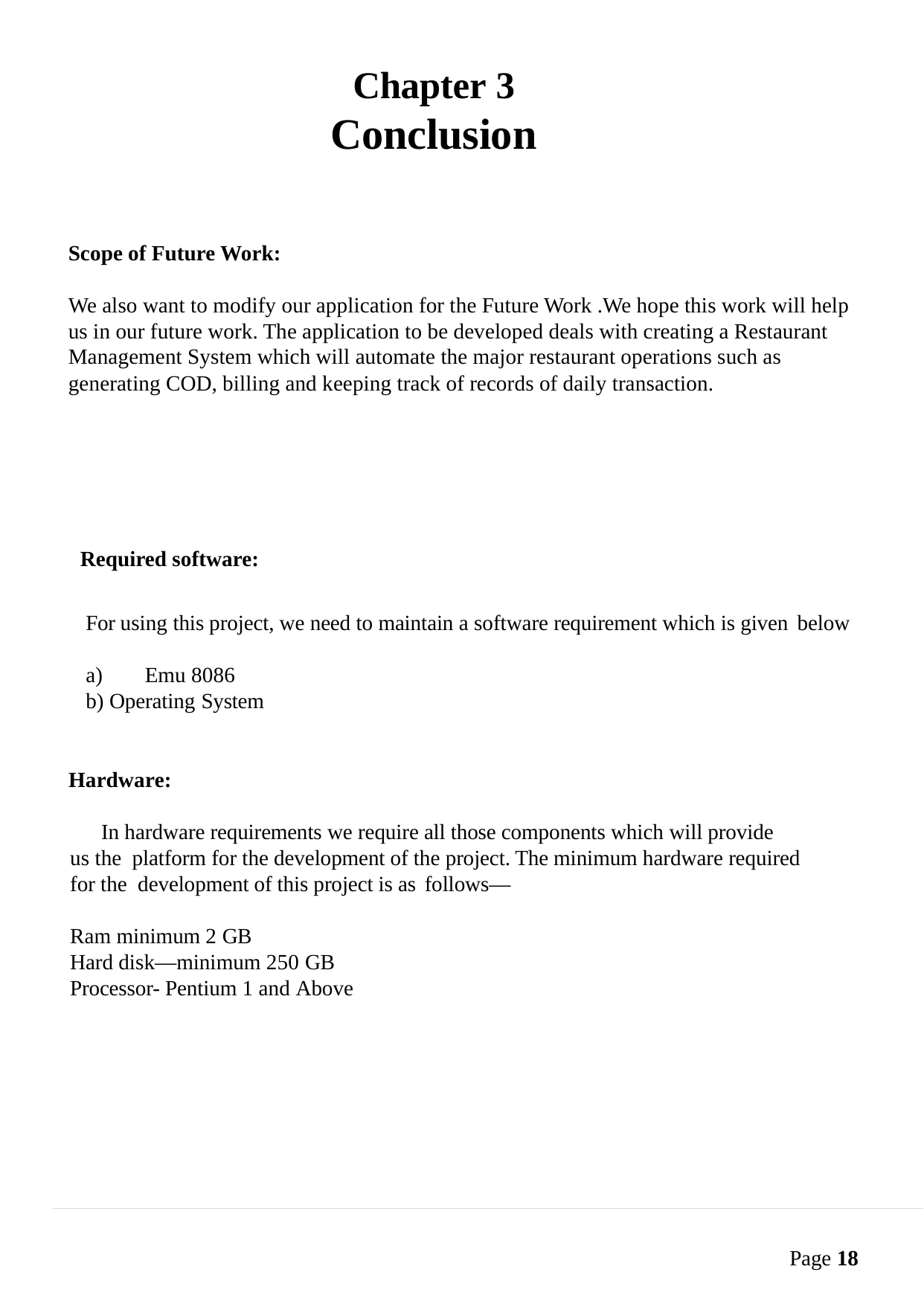

# Chapter 3 Conclusion
Scope of Future Work:

We also want to modify our application for the Future Work .We hope this work will help us in our future work. The application to be developed deals with creating a Restaurant Management System which will automate the major restaurant operations such as generating COD, billing and keeping track of records of daily transaction.
Required software:

For using this project, we need to maintain a software requirement which is given below

a)	Emu 8086
b) Operating System

Hardware:
      In hardware requirements we require all those components which will provide       us the  platform for the development of the project. The minimum hardware required for the  development of this project is as follows—

Ram minimum 2 GB
Hard disk—minimum 250 GB
Processor- Pentium 1 and Above

Page 18